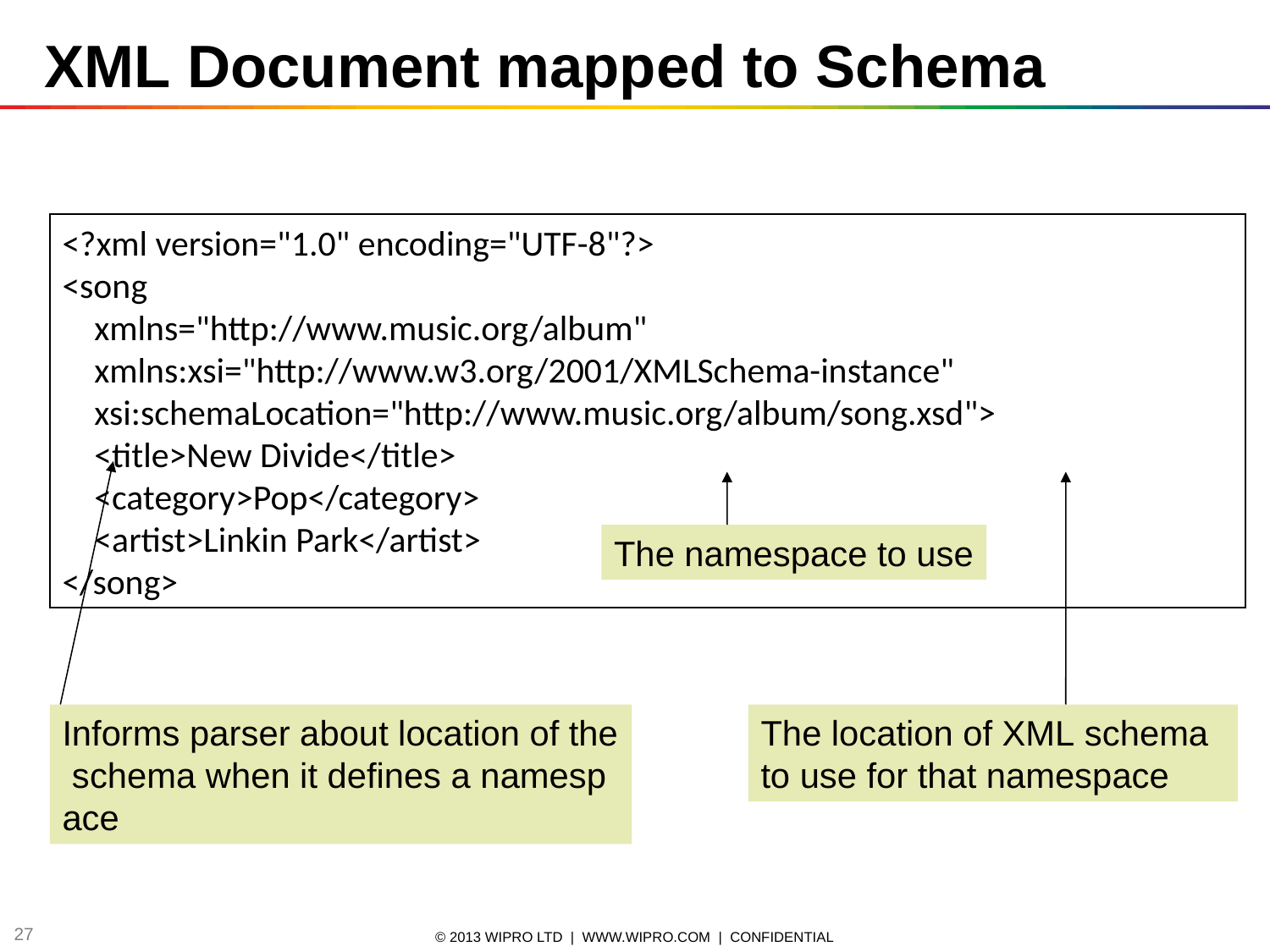

XML Document mapped to Schema
<?xml version="1.0" encoding="UTF-8"?>
<song
    xmlns="http://www.music.org/album"
    xmlns:xsi="http://www.w3.org/2001/XMLSchema-instance"
    xsi:schemaLocation="http://www.music.org/album/song.xsd">
    <title>New Divide</title>
    <category>Pop</category>
    <artist>Linkin Park</artist>
</song>

The namespace to use
Informs parser about location of the schema when it defines a namespace
The location of XML schema to use for that namespace